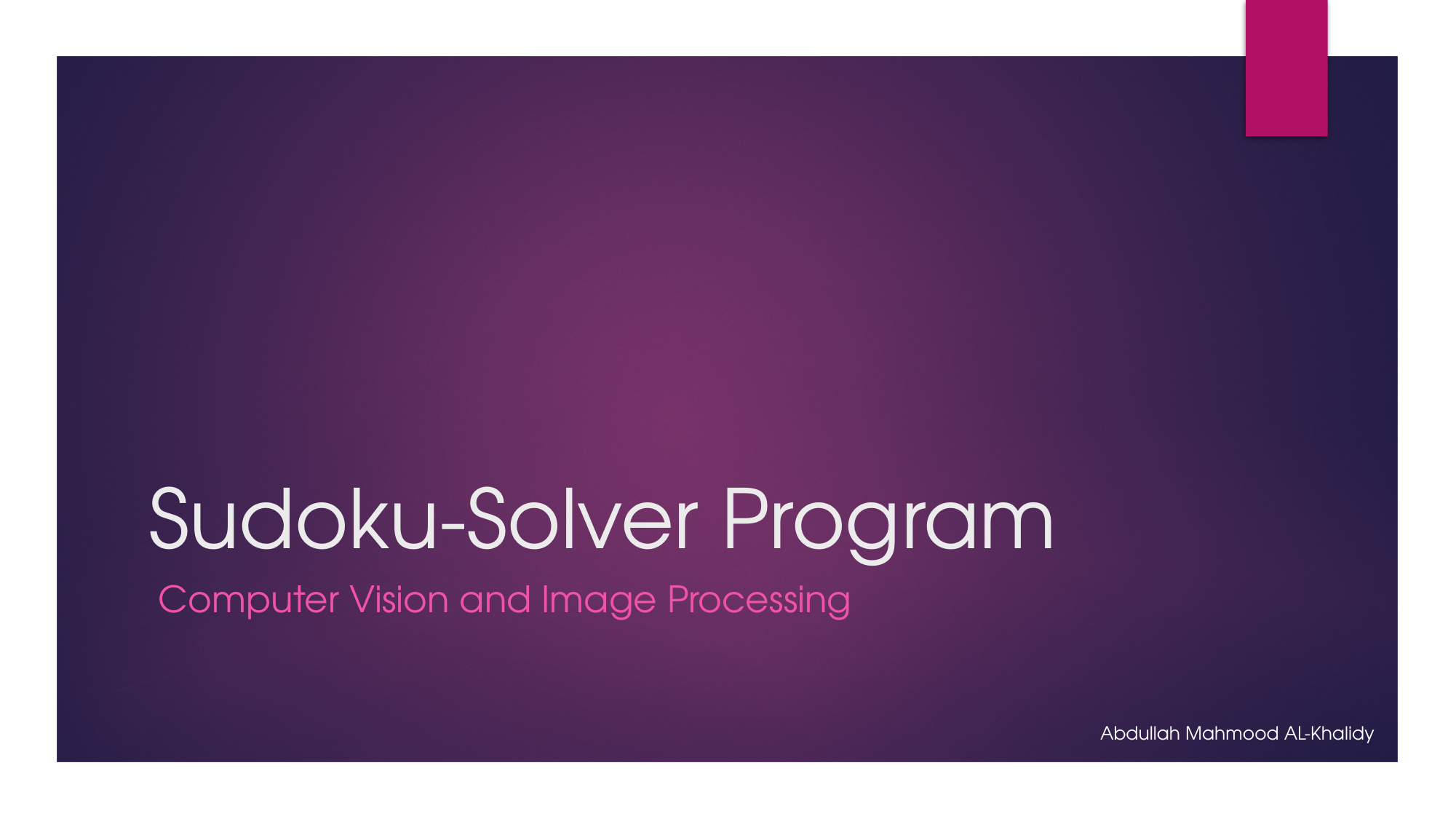

# Sudoku-Solver Program
Computer Vision and Image Processing
Abdullah Mahmood AL-Khalidy